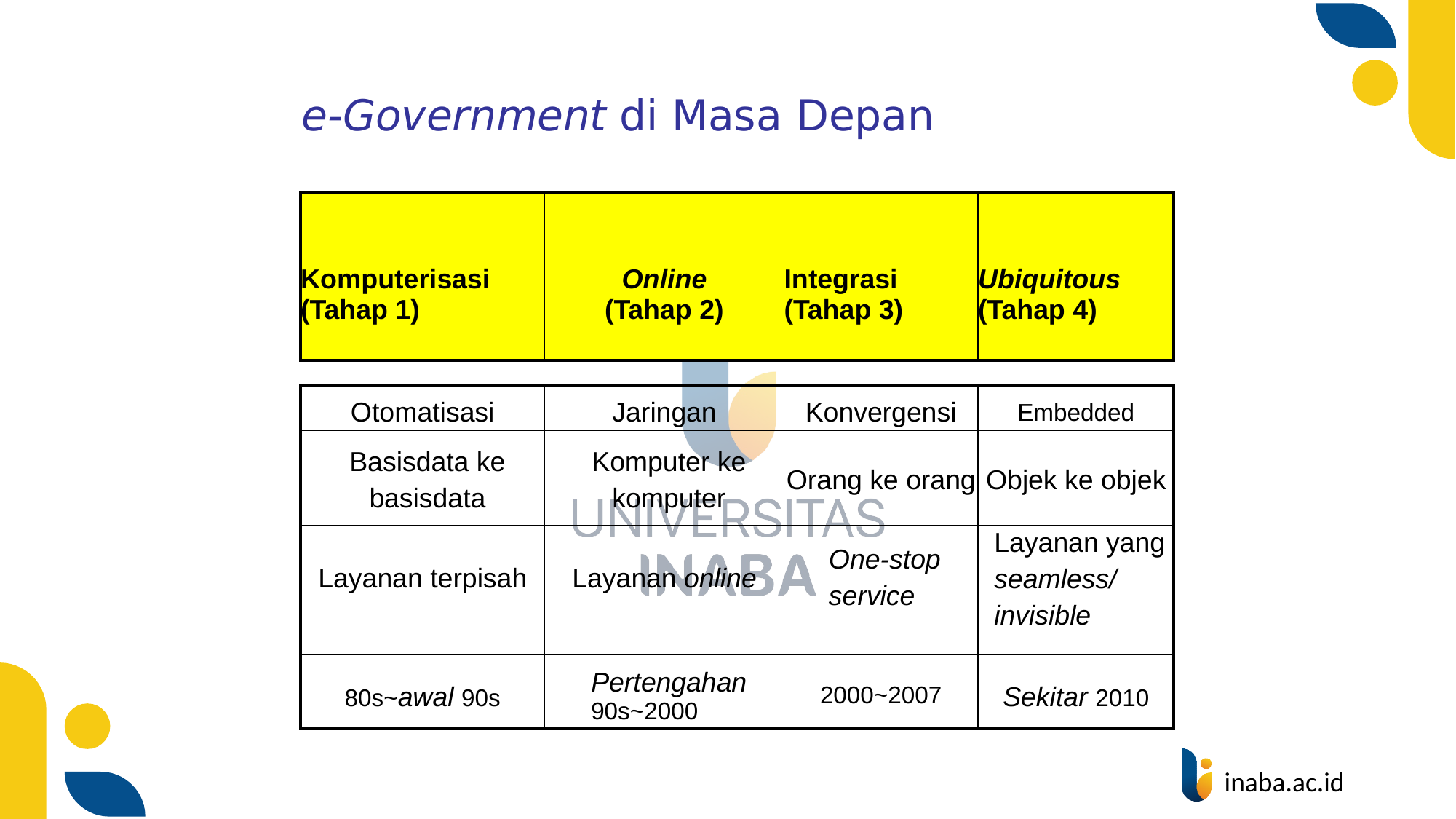

e-Government di Masa Depan
| Komputerisasi (Tahap 1) | Online (Tahap 2) | Integrasi (Tahap 3) | Ubiquitous (Tahap 4) |
| --- | --- | --- | --- |
|  |  |  |  |
| Otomatisasi | Jaringan | Konvergensi | Embedded |
| Basisdata ke basisdata | Komputer ke komputer | Orang ke orang | Objek ke objek |
| Layanan terpisah | Layanan online | One-stop service | Layanan yang seamless/ invisible |
| 80s~awal 90s | Pertengahan 90s~2000 | 2000~2007 | Sekitar 2010 |